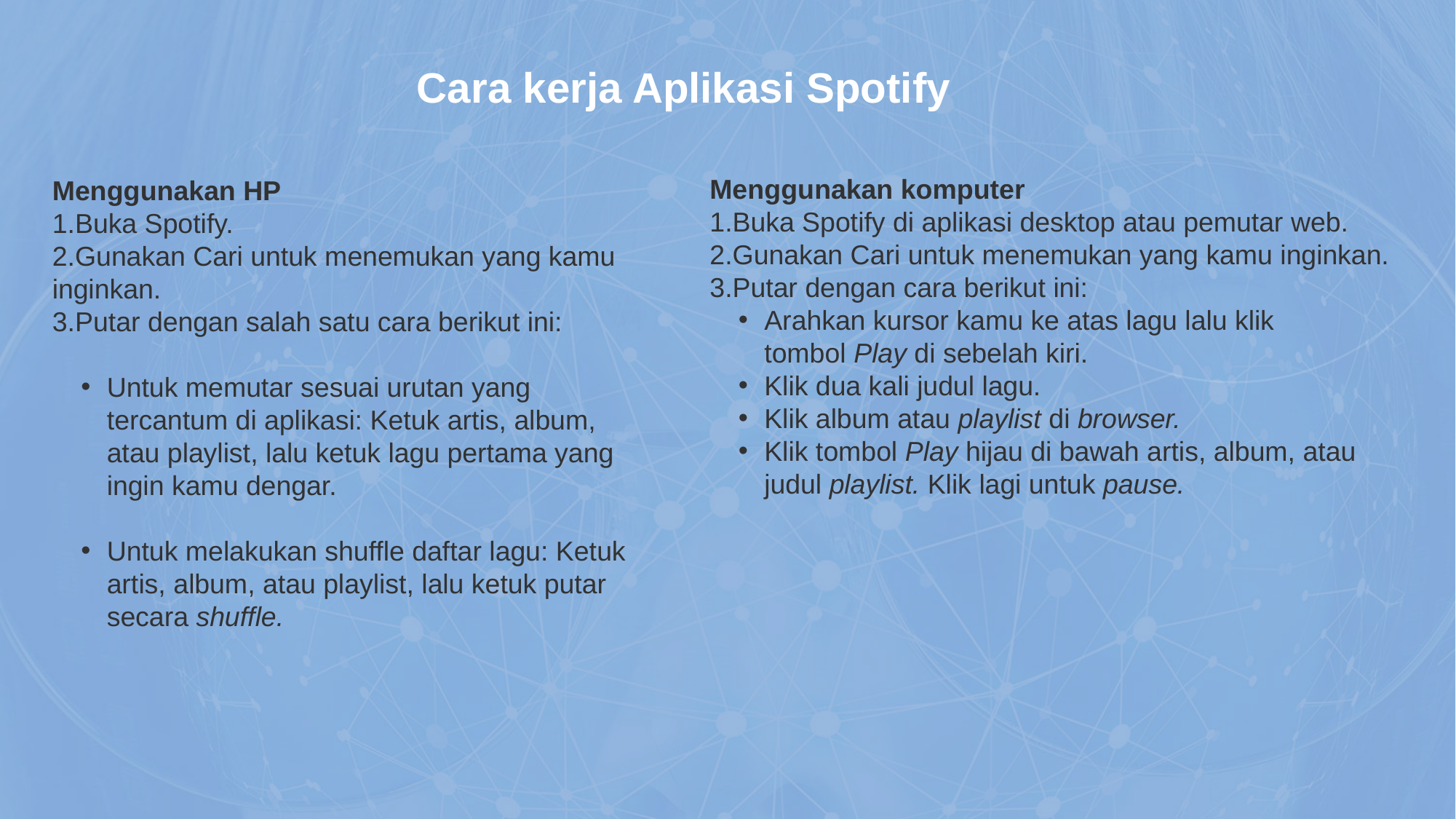

Cara kerja Aplikasi Spotify
Menggunakan komputer
Buka Spotify di aplikasi desktop atau pemutar web.
Gunakan Cari untuk menemukan yang kamu inginkan.
Putar dengan cara berikut ini:
Arahkan kursor kamu ke atas lagu lalu klik tombol Play di sebelah kiri.
Klik dua kali judul lagu.
Klik album atau playlist di browser.
Klik tombol Play hijau di bawah artis, album, atau judul playlist. Klik lagi untuk pause.
Menggunakan HP
Buka Spotify.
Gunakan Cari untuk menemukan yang kamu inginkan.
Putar dengan salah satu cara berikut ini:

Untuk memutar sesuai urutan yang tercantum di aplikasi: Ketuk artis, album, atau playlist, lalu ketuk lagu pertama yang ingin kamu dengar.

Untuk melakukan shuffle daftar lagu: Ketuk artis, album, atau playlist, lalu ketuk putar secara shuffle.